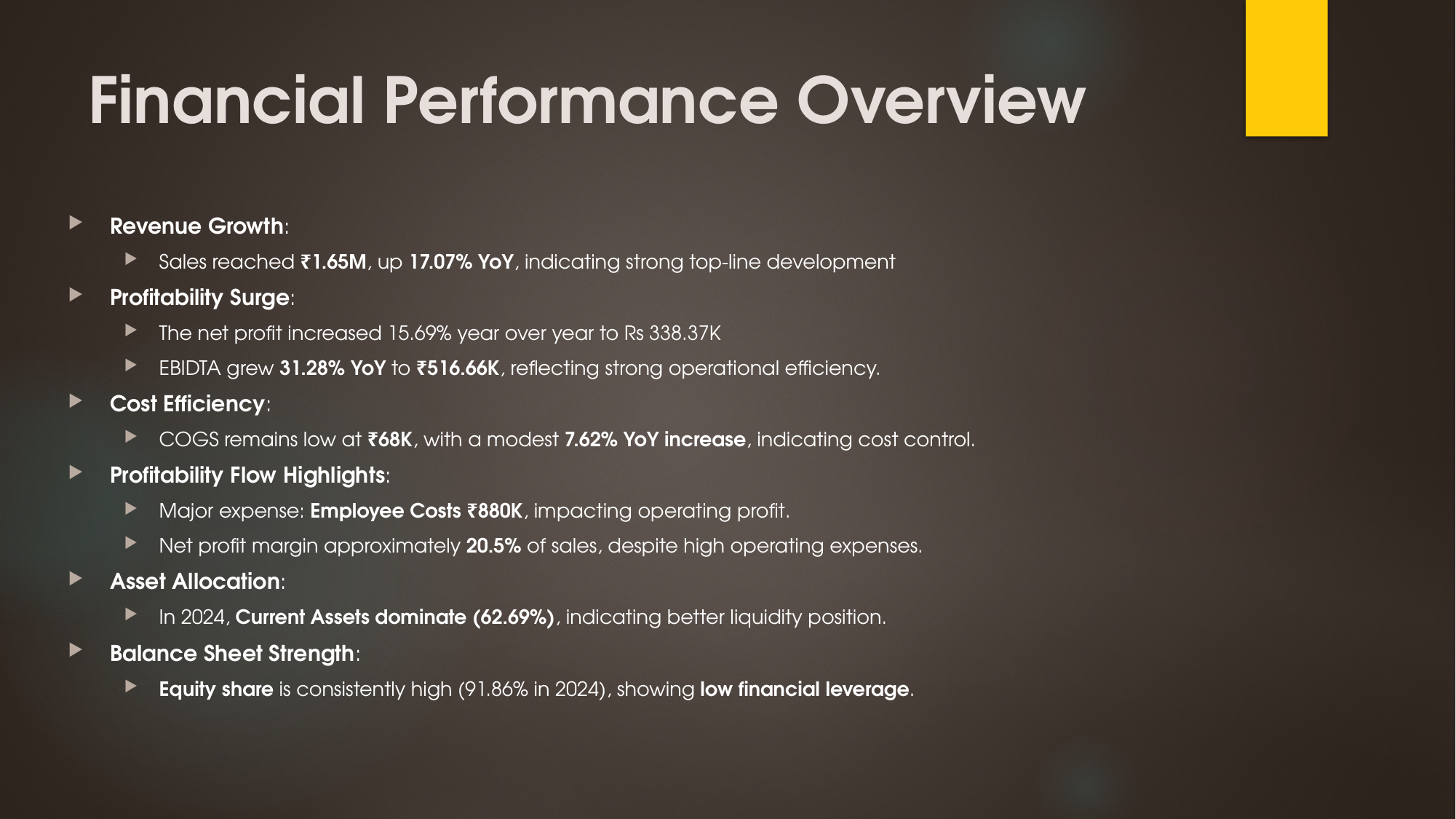

# Financial Performance Overview
Revenue Growth:
Sales reached ₹1.65M, up 17.07% YoY, indicating strong top-line development
Profitability Surge:
The net profit increased 15.69% year over year to Rs 338.37K
EBIDTA grew 31.28% YoY to ₹516.66K, reflecting strong operational efficiency.
Cost Efficiency:
COGS remains low at ₹68K, with a modest 7.62% YoY increase, indicating cost control.
Profitability Flow Highlights:
Major expense: Employee Costs ₹880K, impacting operating profit.
Net profit margin approximately 20.5% of sales, despite high operating expenses.
Asset Allocation:
In 2024, Current Assets dominate (62.69%), indicating better liquidity position.
Balance Sheet Strength:
Equity share is consistently high (91.86% in 2024), showing low financial leverage.